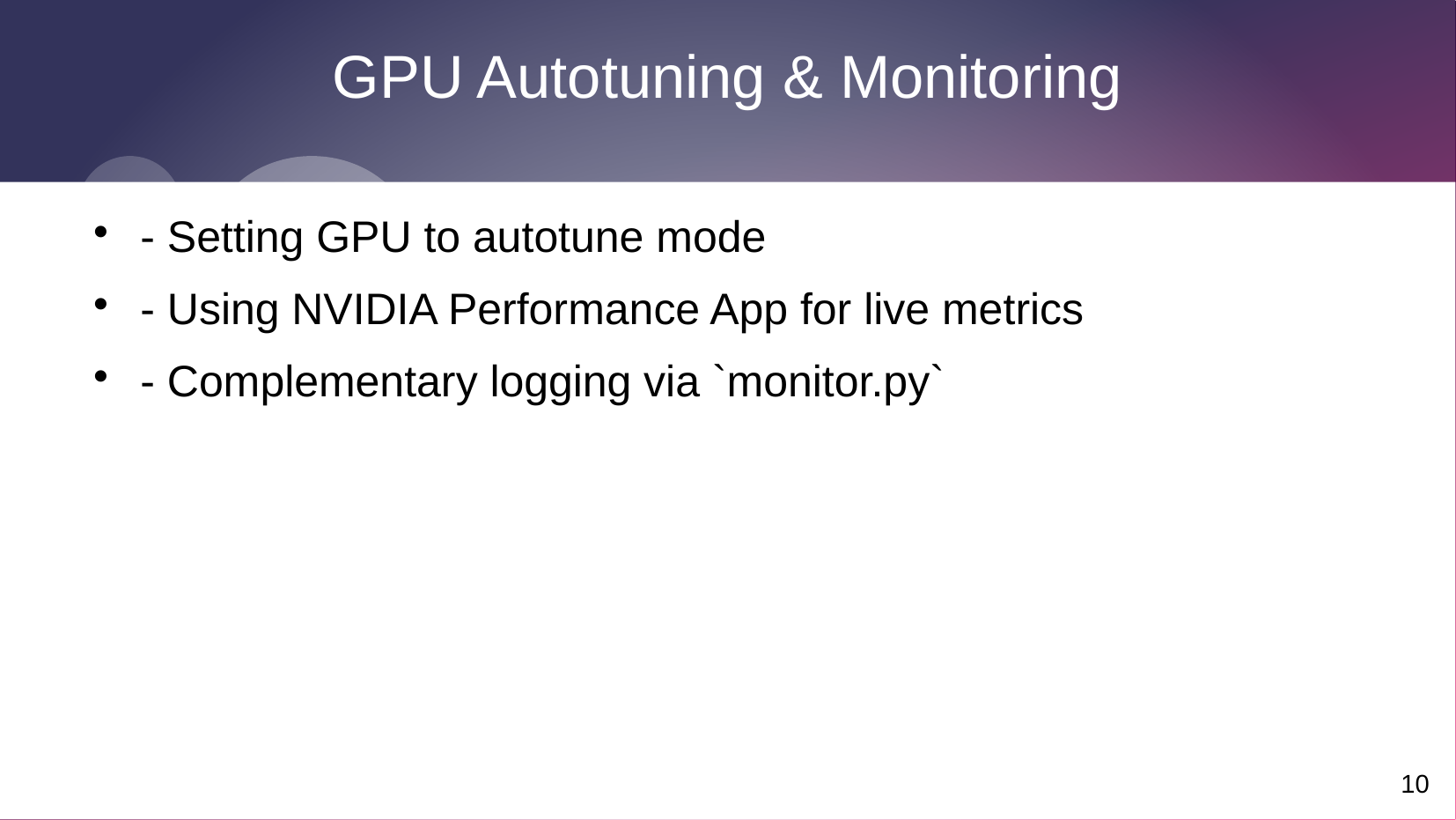

10
# GPU Autotuning & Monitoring
- Setting GPU to autotune mode
- Using NVIDIA Performance App for live metrics
- Complementary logging via `monitor.py`